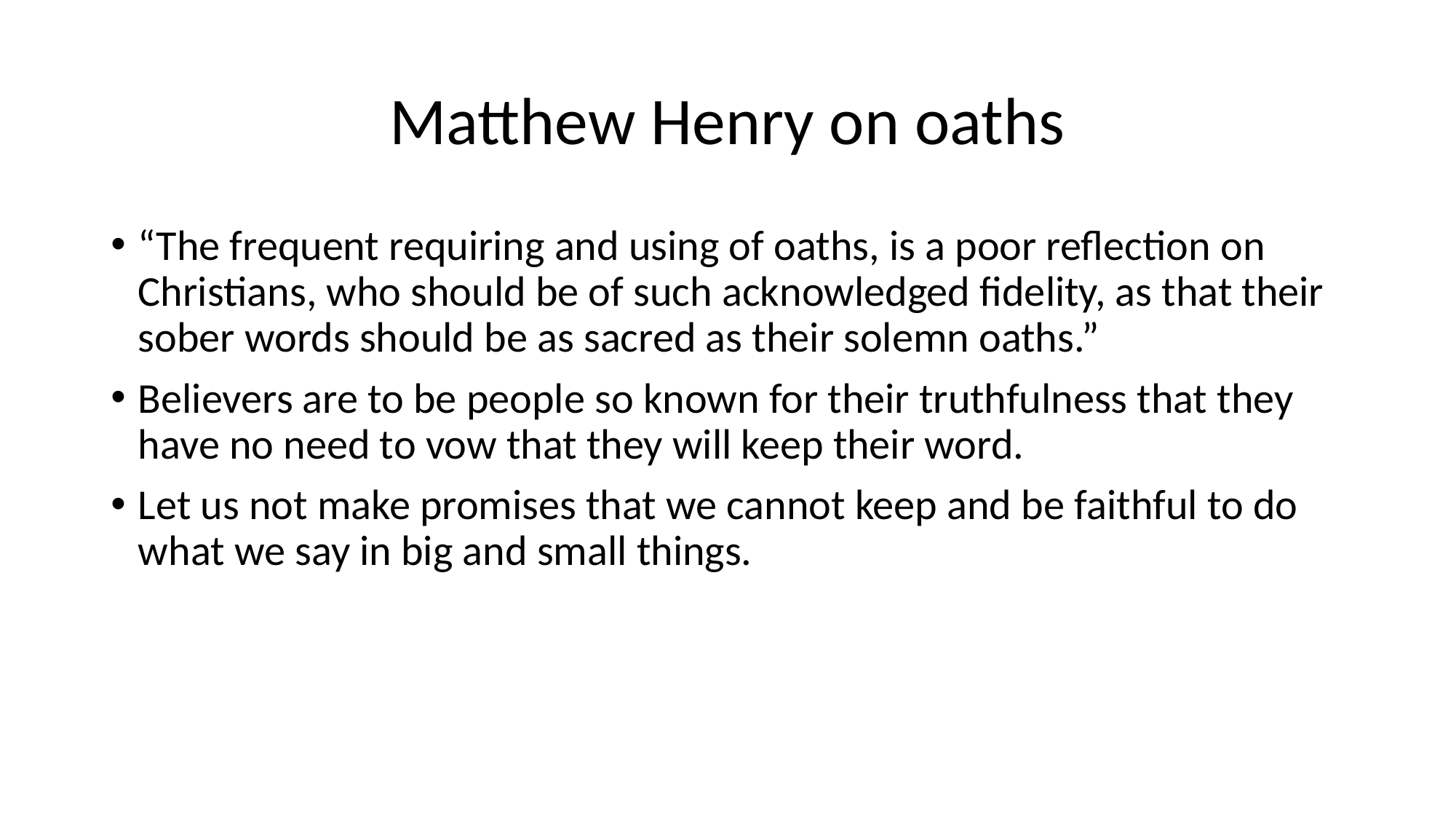

# Matthew Henry on oaths
“The frequent requiring and using of oaths, is a poor reflection on Christians, who should be of such acknowledged fidelity, as that their sober words should be as sacred as their solemn oaths.”
Believers are to be people so known for their truthfulness that they have no need to vow that they will keep their word.
Let us not make promises that we cannot keep and be faithful to do what we say in big and small things.